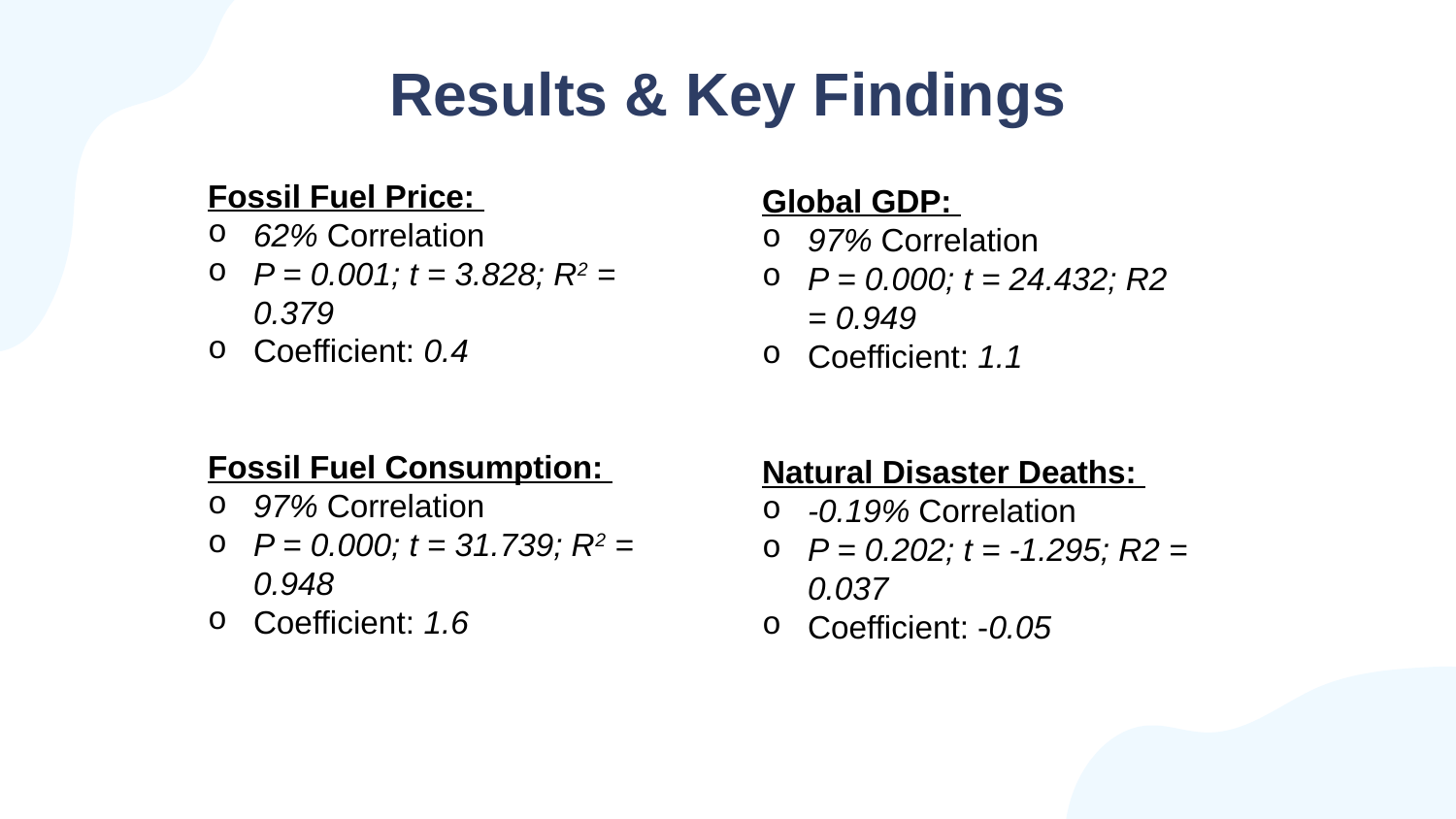

# Results & Key Findings
Fossil Fuel Price:
62% Correlation
P = 0.001; t = 3.828; R2 = 0.379
Coefficient: 0.4

Fossil Fuel Consumption:
97% Correlation
P = 0.000; t = 31.739; R2 = 0.948
Coefficient: 1.6

Global GDP:
97% Correlation
P = 0.000; t = 24.432; R2 = 0.949
Coefficient: 1.1

Natural Disaster Deaths:
-0.19% Correlation
P = 0.202; t = -1.295; R2 = 0.037
Coefficient: -0.05